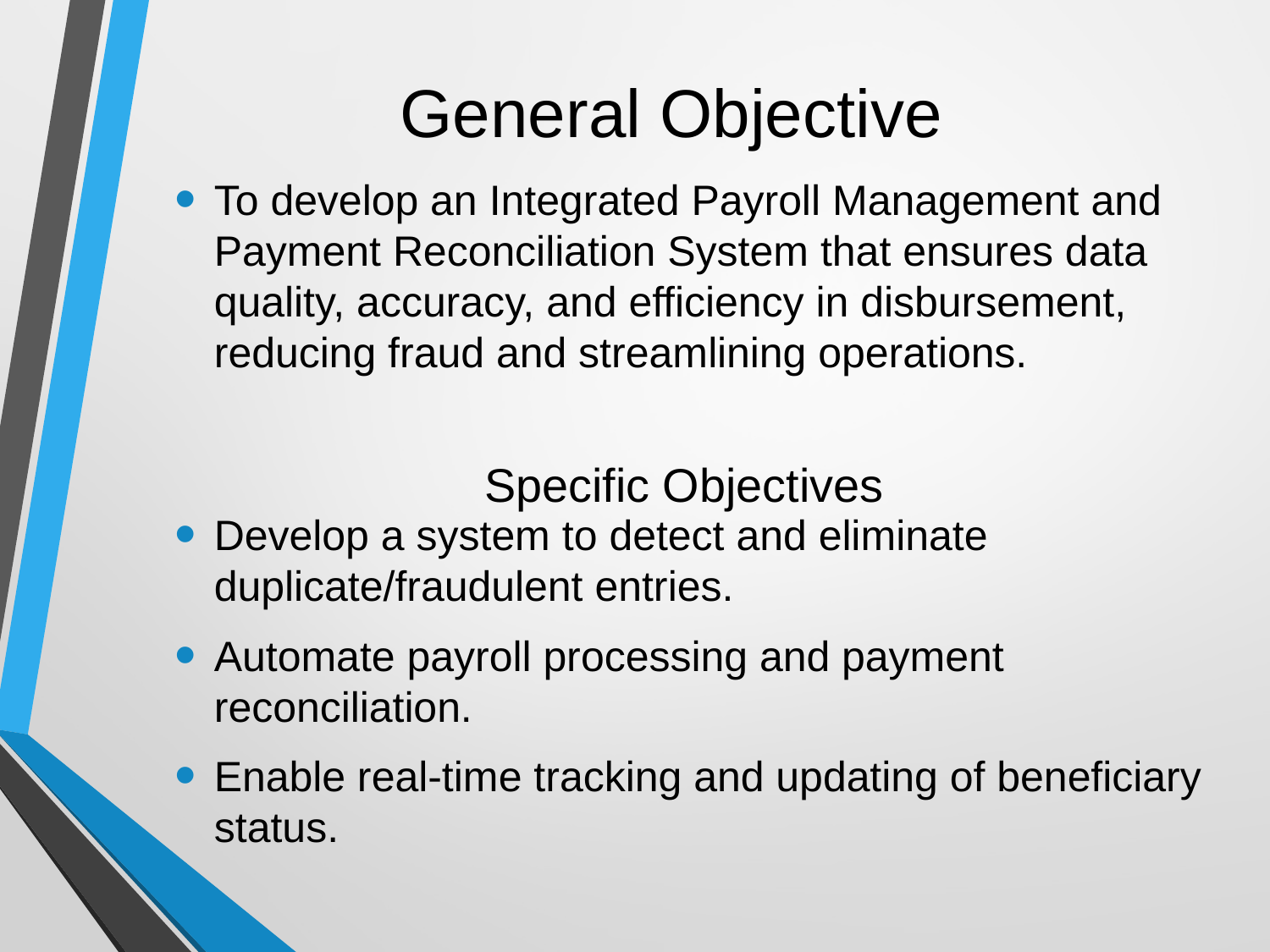

# General Objective
To develop an Integrated Payroll Management and Payment Reconciliation System that ensures data quality, accuracy, and efficiency in disbursement, reducing fraud and streamlining operations.
Specific Objectives
Develop a system to detect and eliminate duplicate/fraudulent entries.
Automate payroll processing and payment reconciliation.
Enable real-time tracking and updating of beneficiary status.